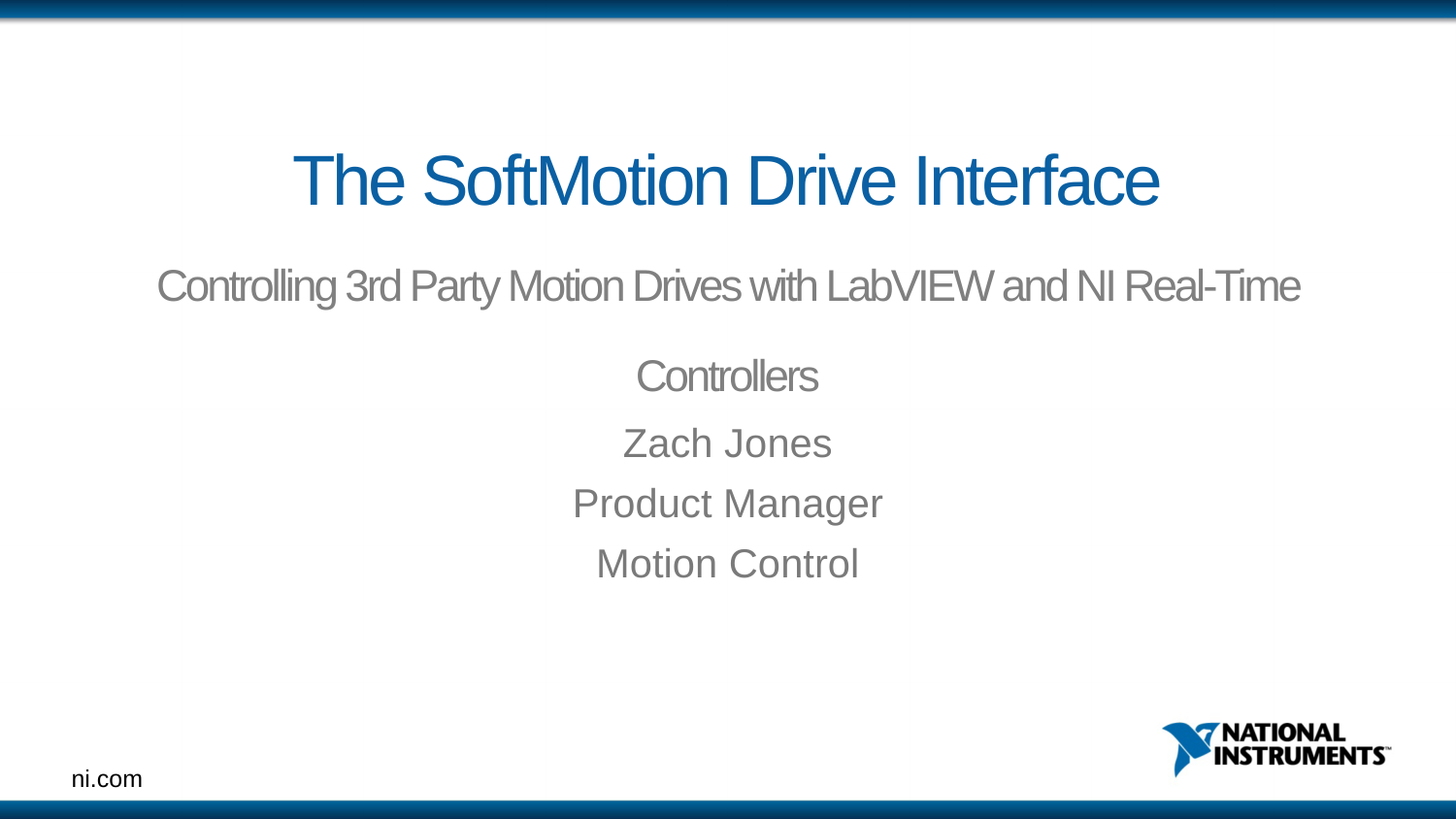

# The SoftMotion Drive Interface Controlling 3rd Party Motion Drives with LabVIEW and NI Real-Time Controllers
Zach Jones
Product Manager
Motion Control